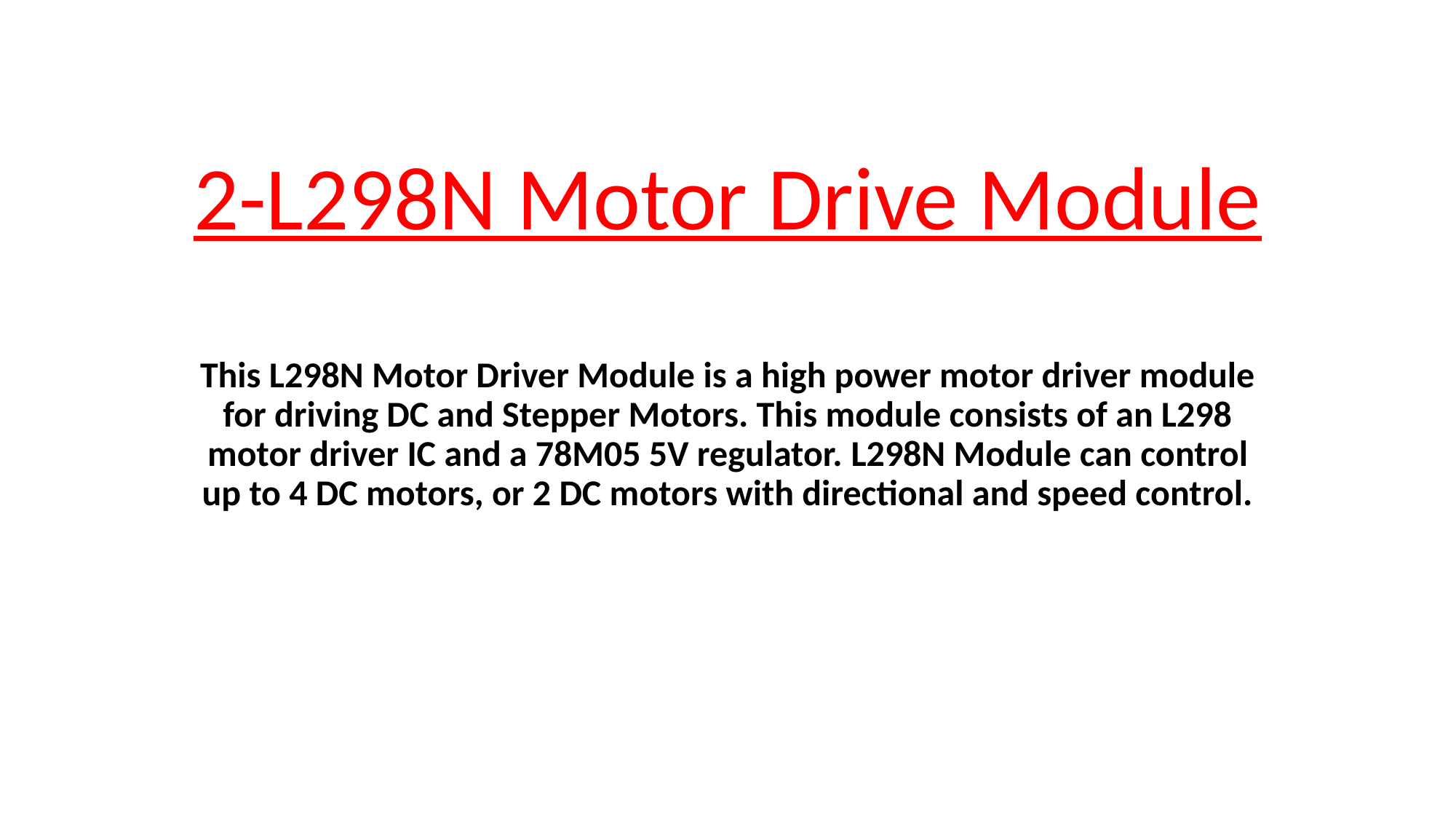

# 2-L298N Motor Drive Module
This L298N Motor Driver Module is a high power motor driver module for driving DC and Stepper Motors. This module consists of an L298 motor driver IC and a 78M05 5V regulator. L298N Module can control up to 4 DC motors, or 2 DC motors with directional and speed control.